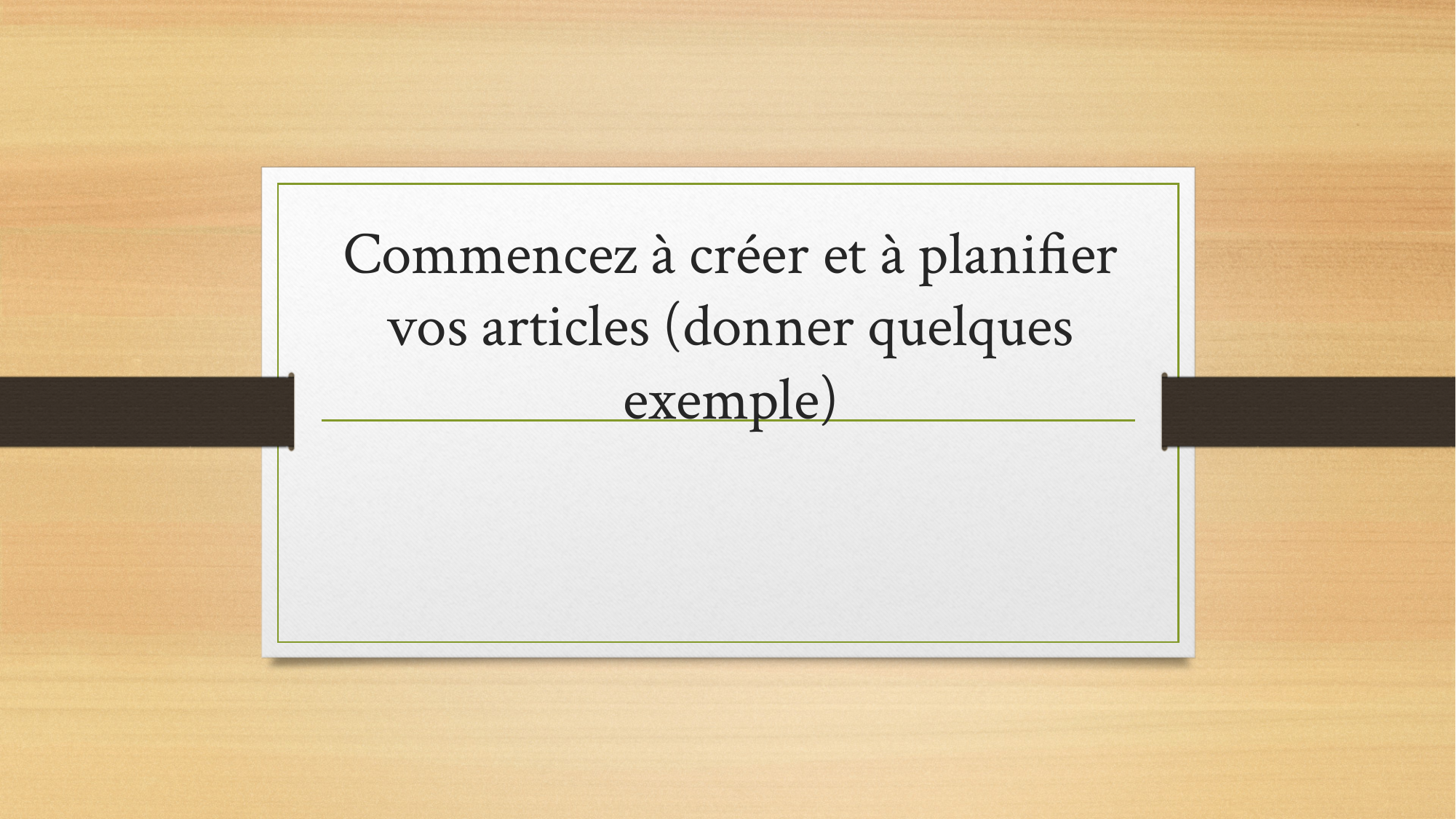

# Commencez à créer et à planifier vos articles (donner quelques exemple)